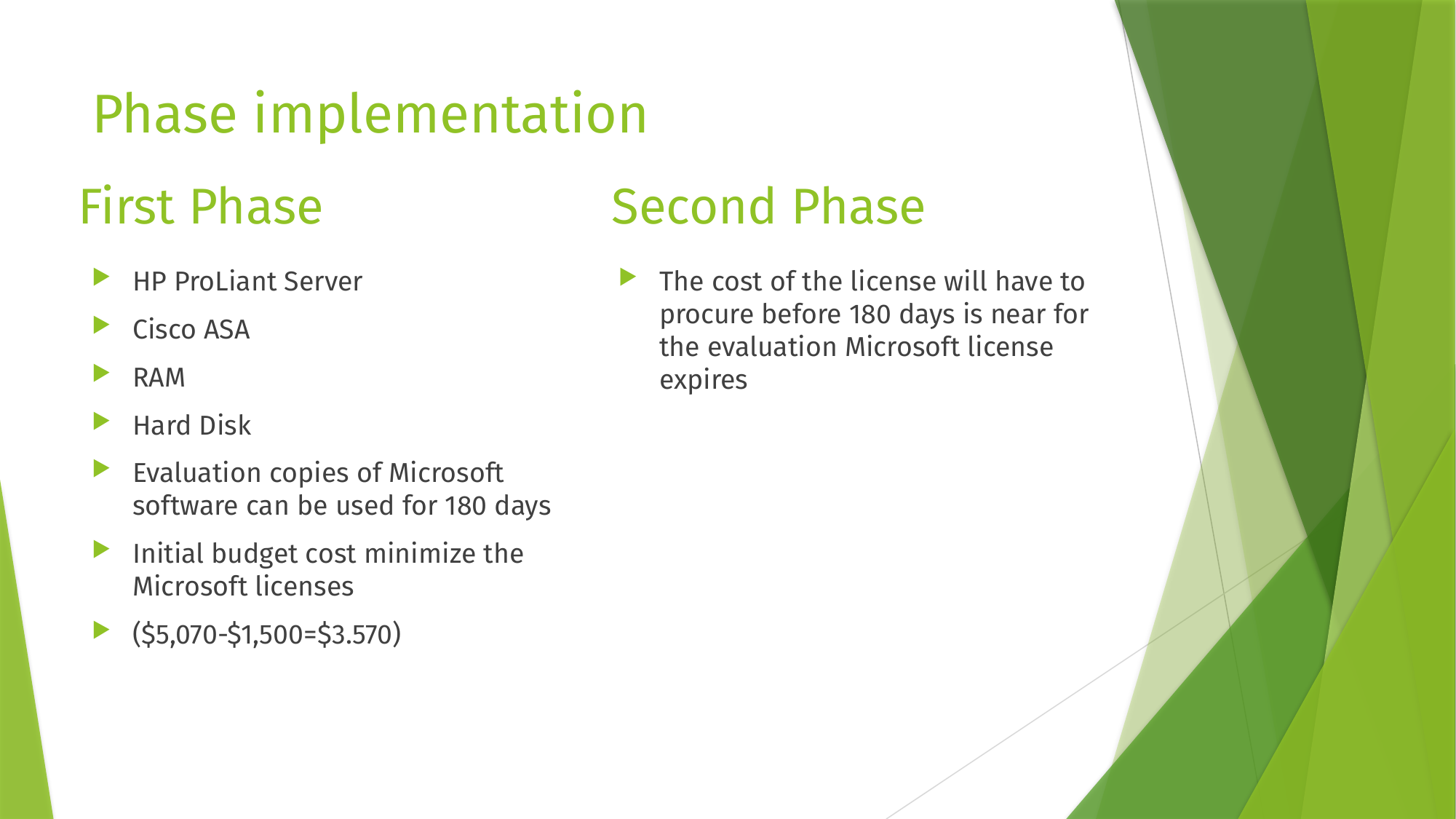

# Phase implementation
Second Phase
First Phase
HP ProLiant Server
Cisco ASA
RAM
Hard Disk
Evaluation copies of Microsoft software can be used for 180 days
Initial budget cost minimize the Microsoft licenses
($5,070-$1,500=$3.570)

The cost of the license will have to procure before 180 days is near for the evaluation Microsoft license expires